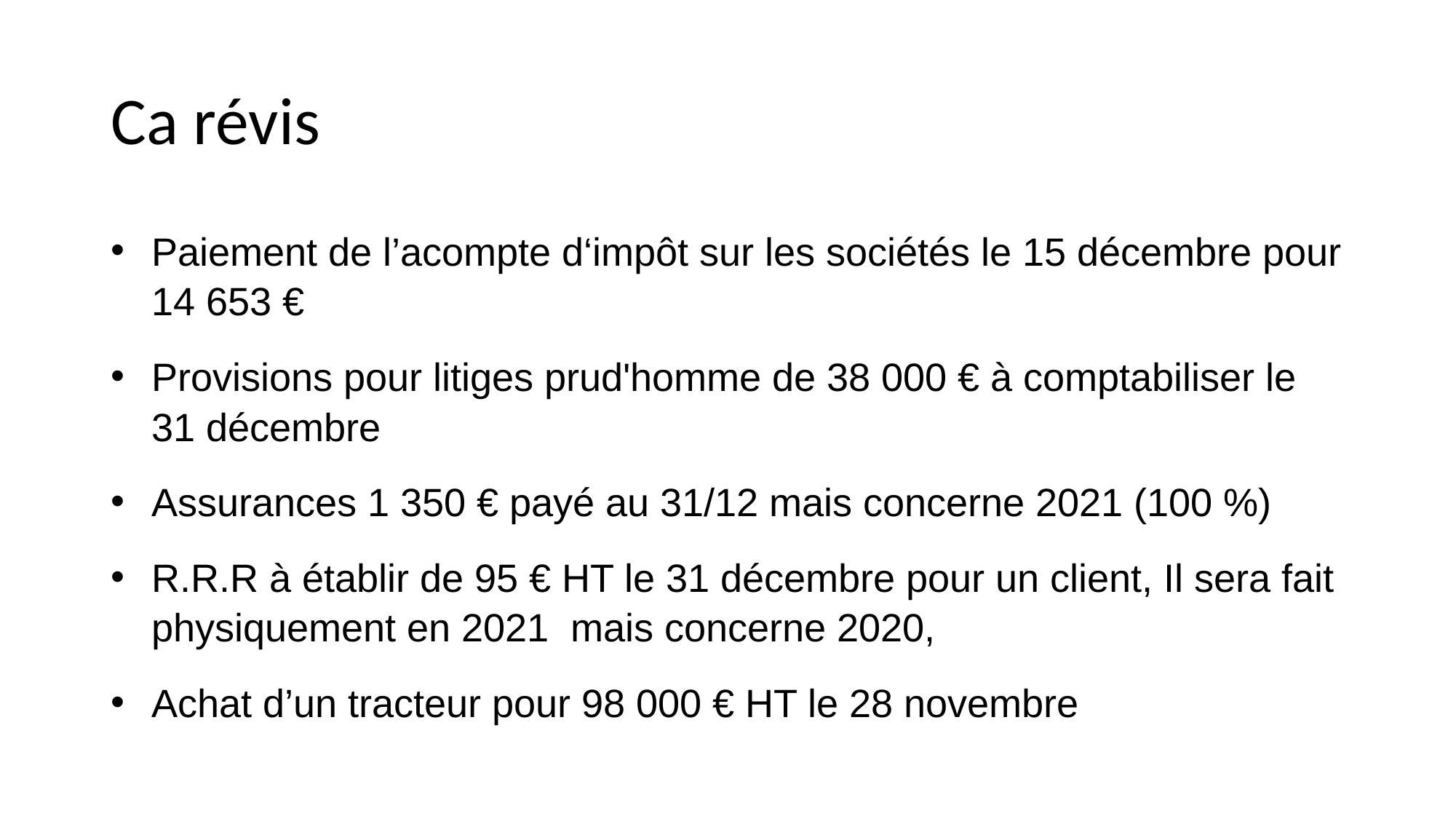

# Ca révis
Paiement de l’acompte d‘impôt sur les sociétés le 15 décembre pour 14 653 €
Provisions pour litiges prud'homme de 38 000 € à comptabiliser le 31 décembre
Assurances 1 350 € payé au 31/12 mais concerne 2021 (100 %)
R.R.R à établir de 95 € HT le 31 décembre pour un client, Il sera fait physiquement en 2021  mais concerne 2020,
Achat d’un tracteur pour 98 000 € HT le 28 novembre